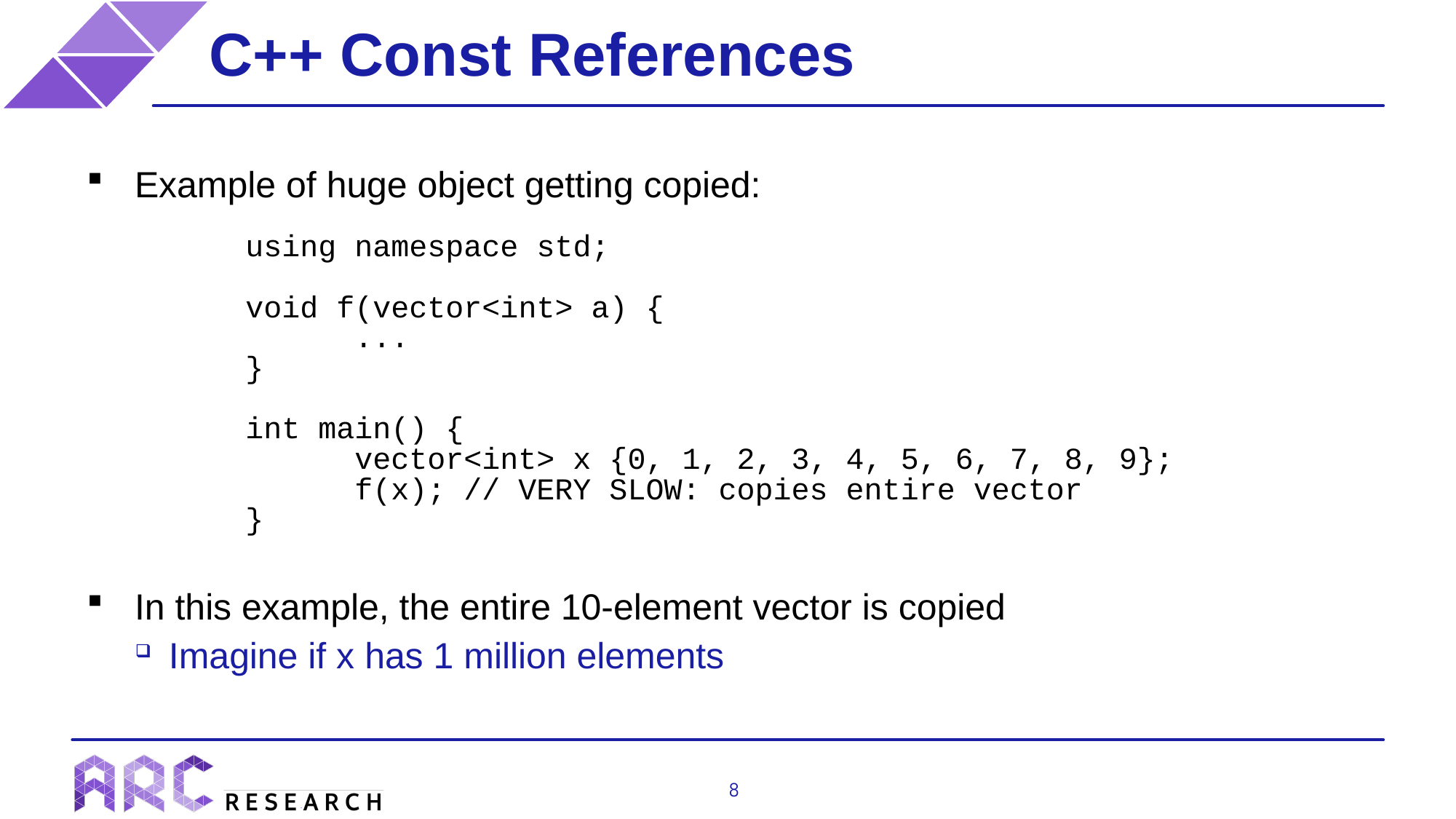

C++ Const References
Example of huge object getting copied:

In this example, the entire 10-element vector is copied
Imagine if x has 1 million elements

using namespace std;

void f(vector<int> a) {
	...
}

int main() {
	vector<int> x {0, 1, 2, 3, 4, 5, 6, 7, 8, 9};
	f(x); // VERY SLOW: copies entire vector
}
8